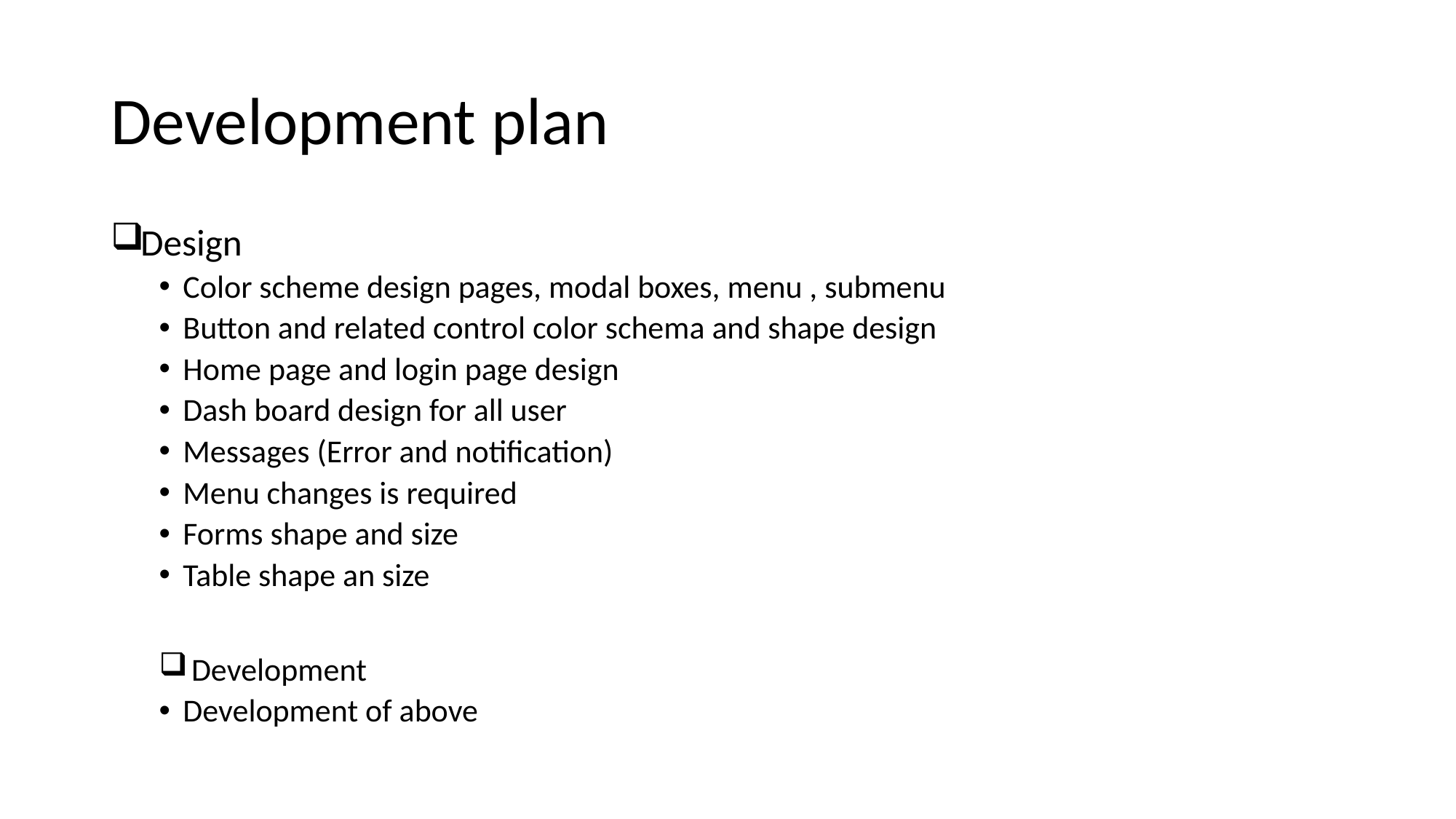

# Development plan
Design
Color scheme design pages, modal boxes, menu , submenu
Button and related control color schema and shape design
Home page and login page design
Dash board design for all user
Messages (Error and notification)
Menu changes is required
Forms shape and size
Table shape an size

 Development
Development of above